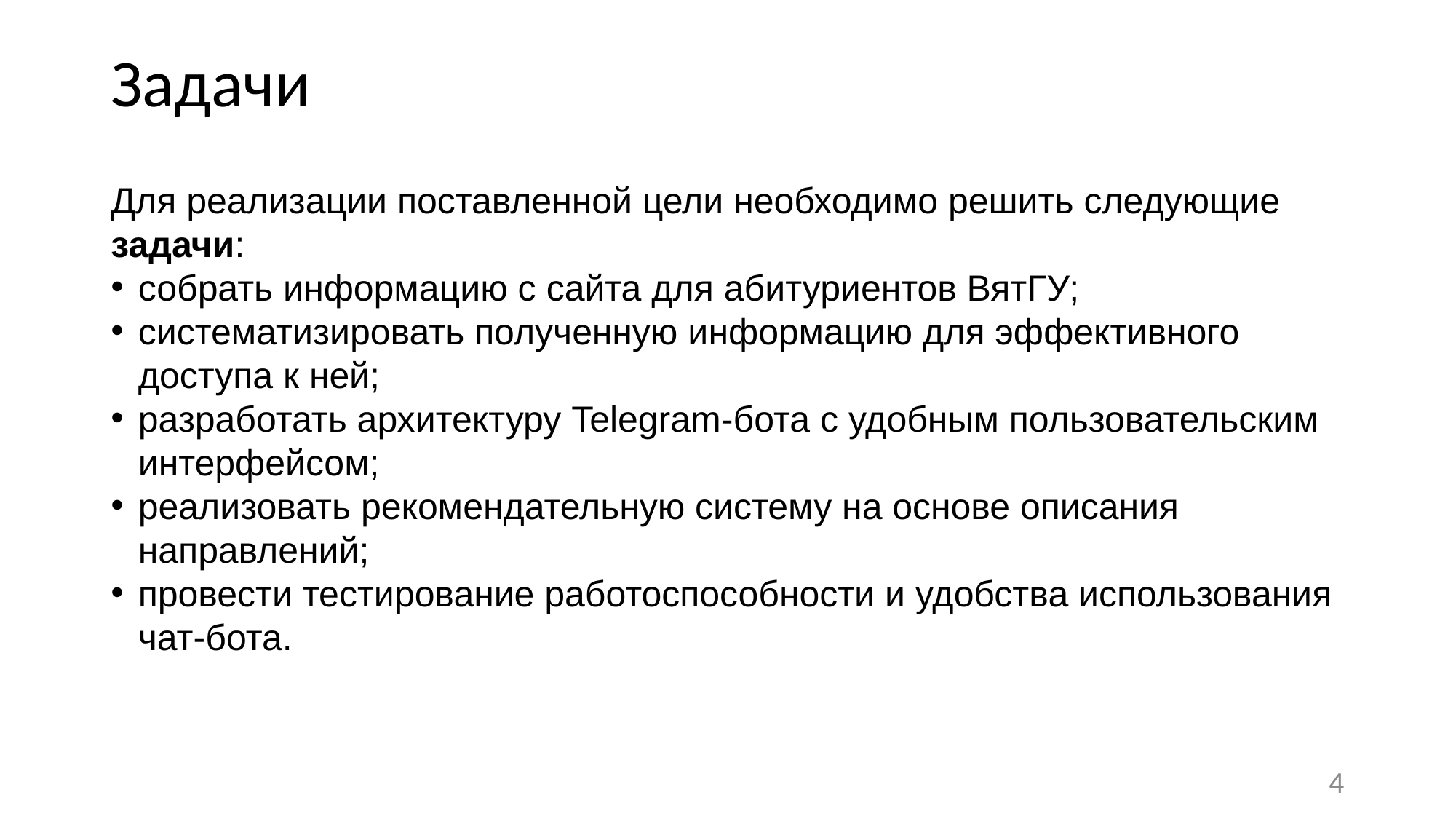

# Задачи
Для реализации поставленной цели необходимо решить следующие задачи:
собрать информацию с сайта для абитуриентов ВятГУ;
систематизировать полученную информацию для эффективного доступа к ней;
разработать архитектуру Telegram-бота с удобным пользовательским интерфейсом;
реализовать рекомендательную систему на основе описания направлений;
провести тестирование работоспособности и удобства использования чат-бота.
4